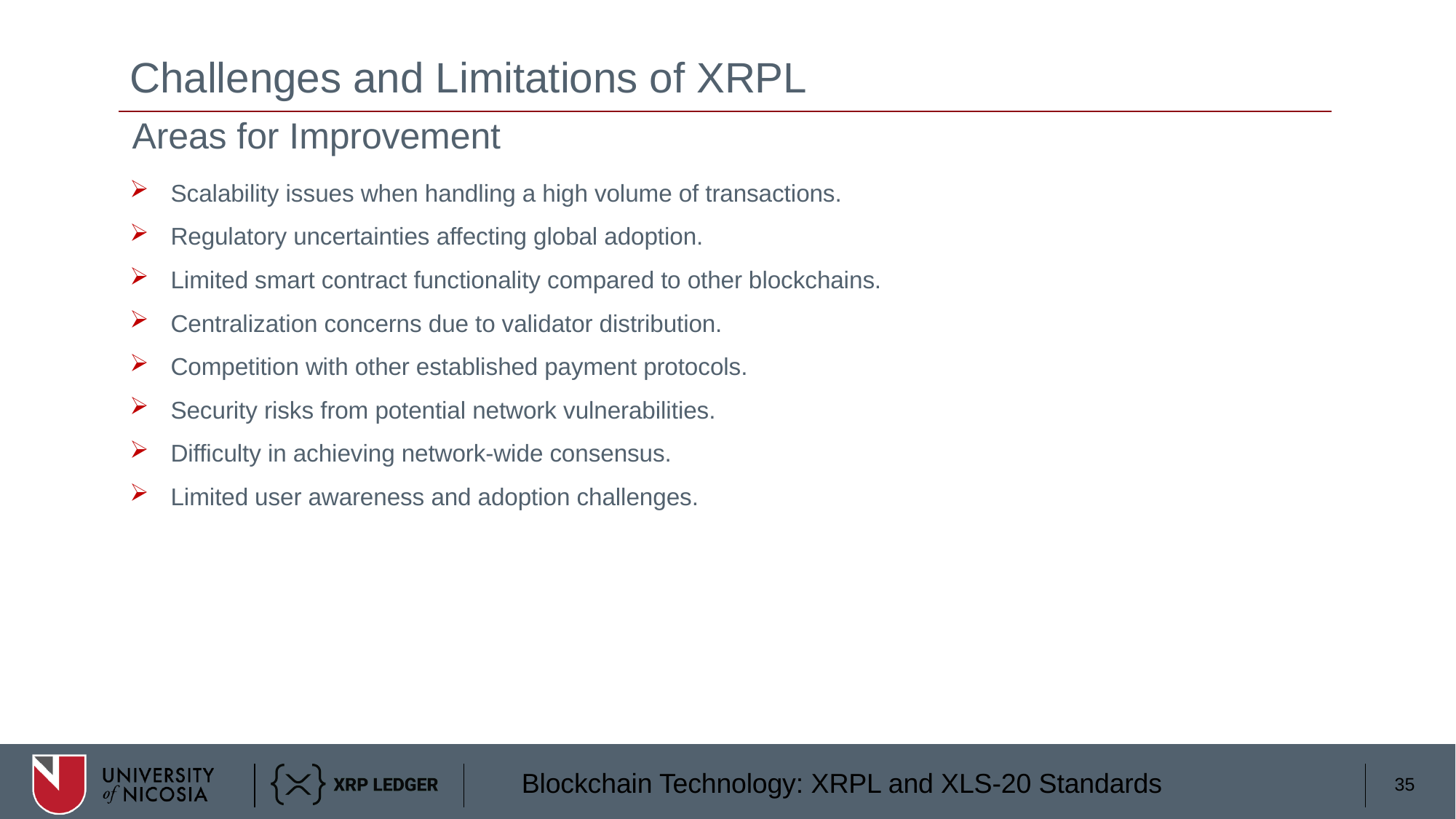

# Challenges and Limitations of XRPL
Areas for Improvement
Scalability issues when handling a high volume of transactions.
Regulatory uncertainties affecting global adoption.
Limited smart contract functionality compared to other blockchains.
Centralization concerns due to validator distribution.
Competition with other established payment protocols.
Security risks from potential network vulnerabilities.
Difficulty in achieving network-wide consensus.
Limited user awareness and adoption challenges.
35